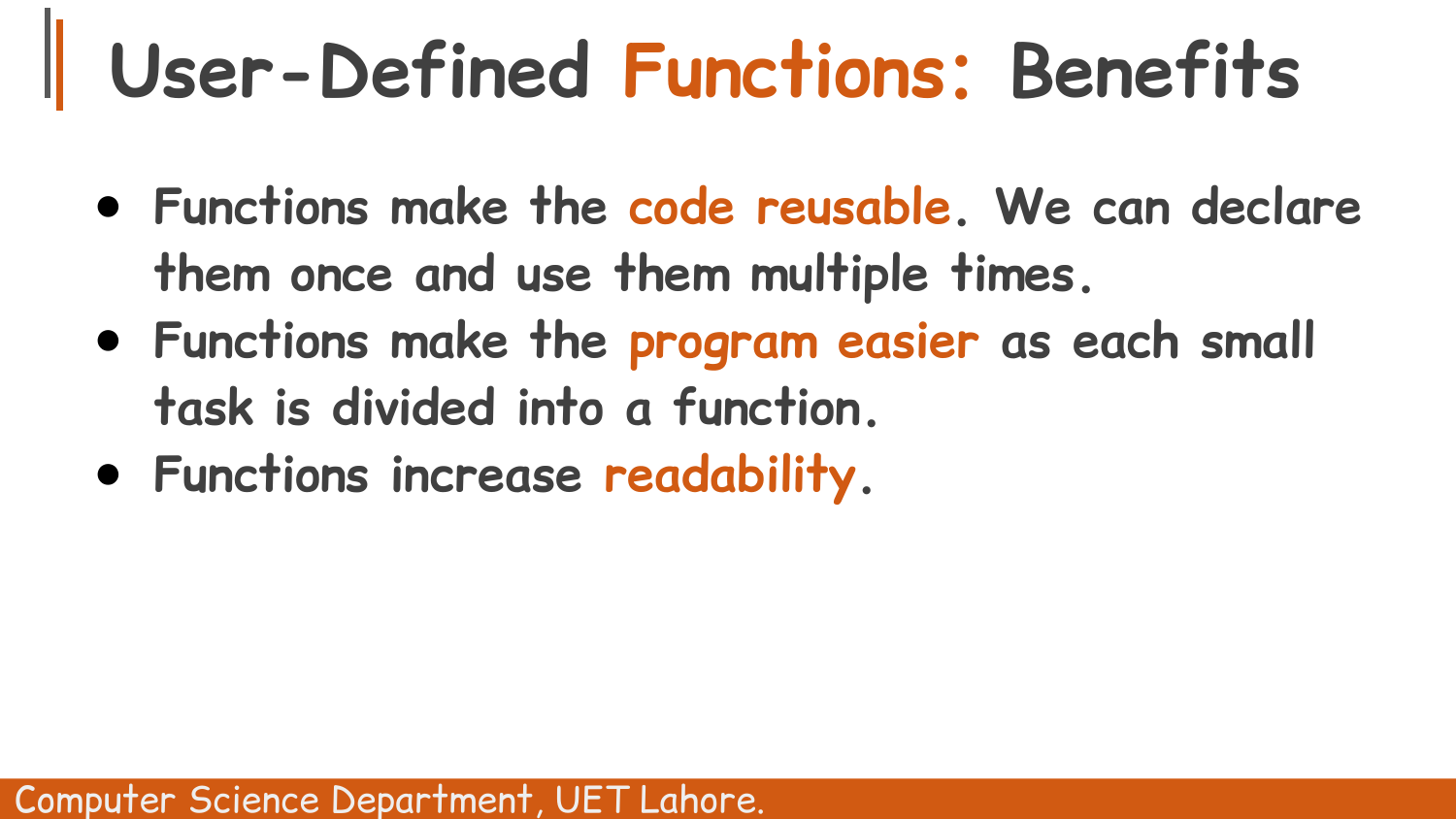

# User-Defined Functions: Benefits
Functions make the code reusable. We can declare them once and use them multiple times.
Functions make the program easier as each small task is divided into a function.
Functions increase readability.
Computer Science Department, UET Lahore.